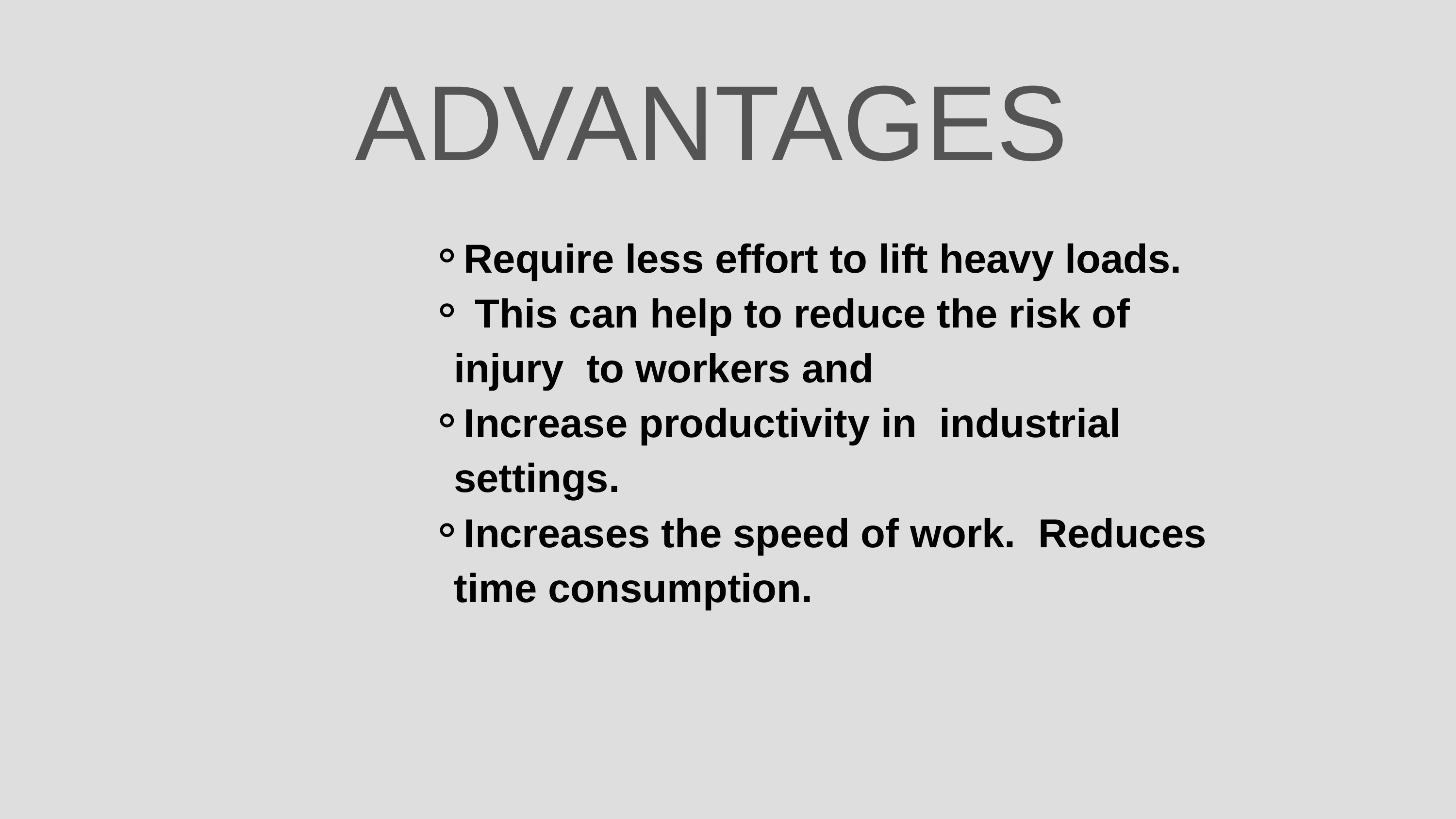

ADVANTAGES
Require less effort to lift heavy loads.
 This can help to reduce the risk of injury  to workers and
Increase productivity in  industrial settings.
Increases the speed of work.  Reduces time consumption.